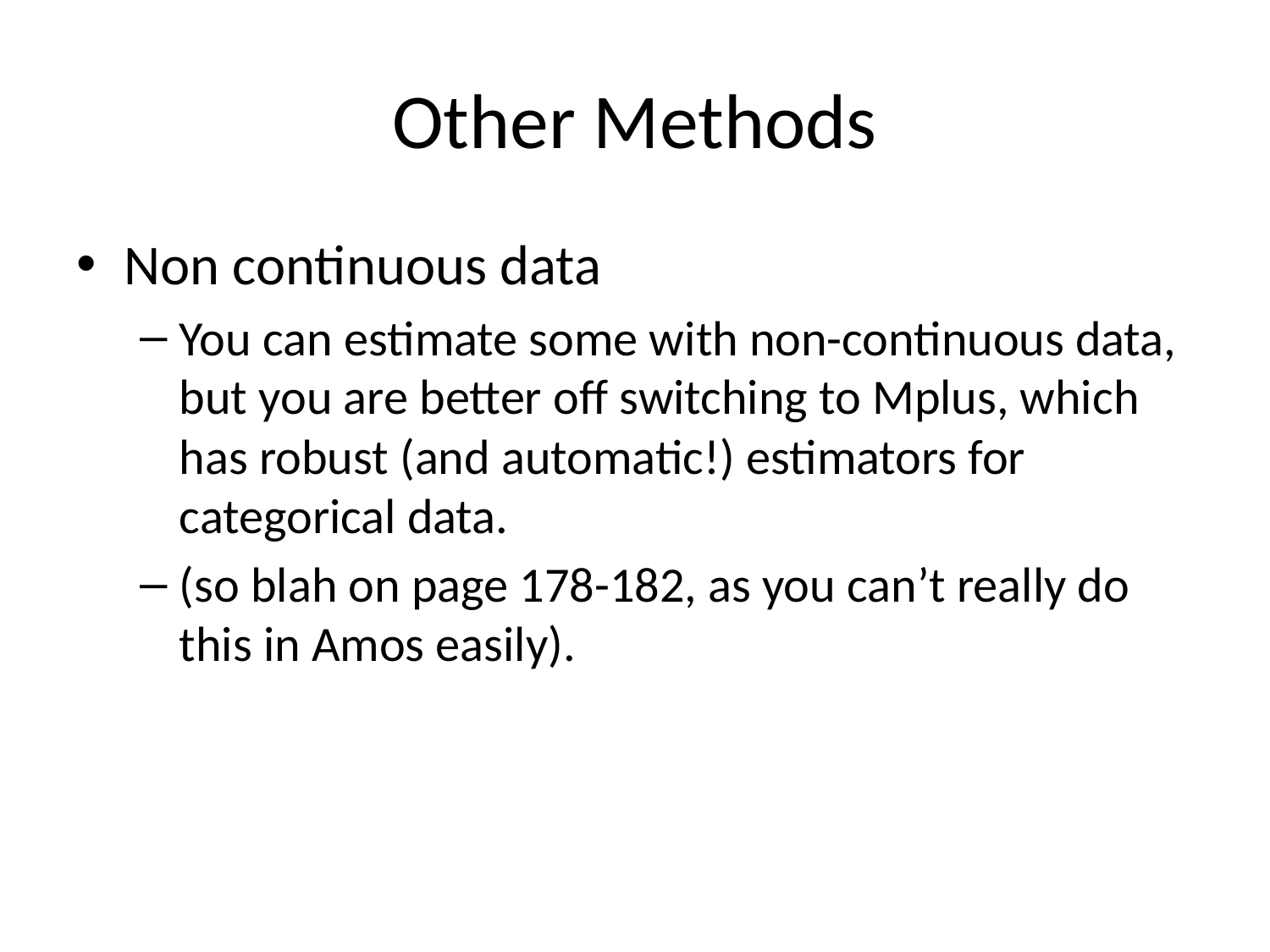

# Other Methods
Non continuous data
You can estimate some with non-continuous data, but you are better off switching to Mplus, which has robust (and automatic!) estimators for categorical data.
(so blah on page 178-182, as you can’t really do this in Amos easily).